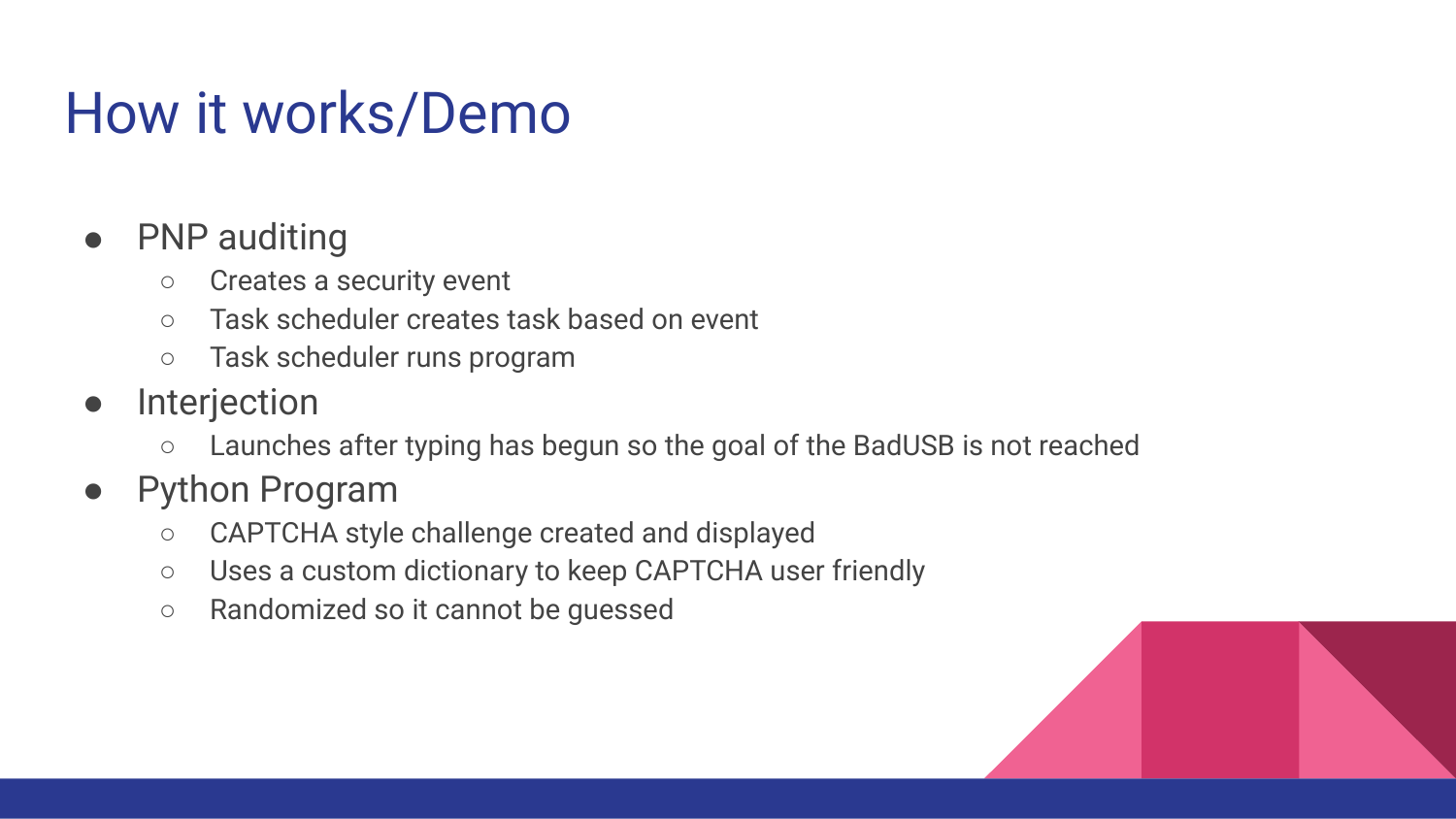

# How it works/Demo
PNP auditing
Creates a security event
Task scheduler creates task based on event
Task scheduler runs program
Interjection
Launches after typing has begun so the goal of the BadUSB is not reached
Python Program
CAPTCHA style challenge created and displayed
Uses a custom dictionary to keep CAPTCHA user friendly
Randomized so it cannot be guessed